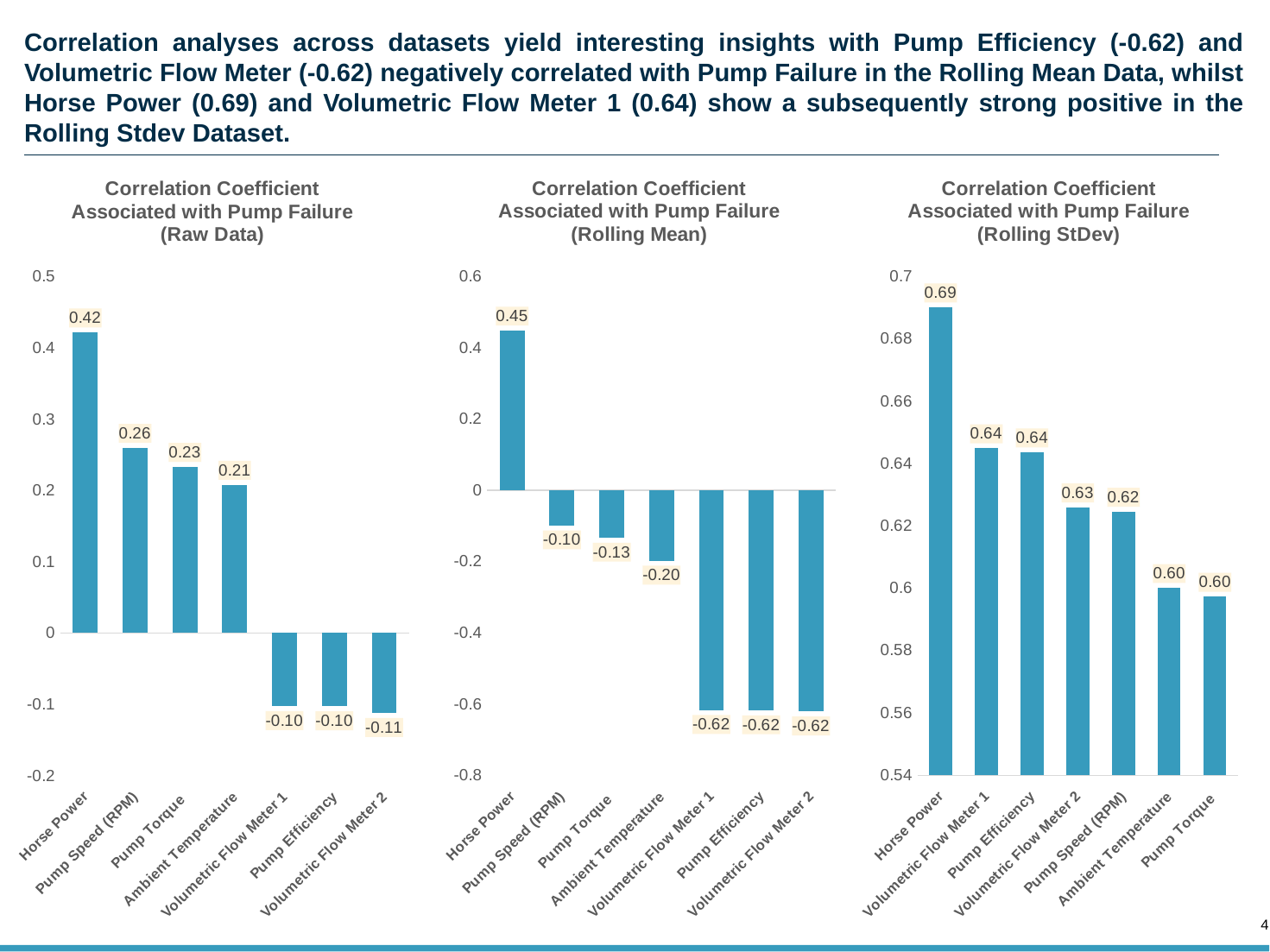

# Correlation analyses across datasets yield interesting insights with Pump Efficiency (-0.62) and Volumetric Flow Meter (-0.62) negatively correlated with Pump Failure in the Rolling Mean Data, whilst Horse Power (0.69) and Volumetric Flow Meter 1 (0.64) show a subsequently strong positive in the Rolling Stdev Dataset.

### Chart: Correlation Coefficient Associated with Pump Failure (Rolling StDev)

| Category |  |
|---|---|
| Horse Power | 0.6901018946073921 |
| Volumetric Flow Meter 1 | 0.6448804160271029 |
| Pump Efficiency | 0.6435546868279275 |
| Volumetric Flow Meter 2 | 0.6259208705837395 |
| Pump Speed (RPM) | 0.6245559076222142 |
| Ambient Temperature | 0.6000504313241873 |
| Pump Torque  | 0.5972604139545711 |

### Chart: Correlation Coefficient Associated with Pump Failure (Rolling Mean)

| Category |  |
|---|---|
| Horse Power | 0.44798894179211013 |
| Pump Speed (RPM) | -0.09816393319756128 |
| Pump Torque  | -0.13299172753548494 |
| Ambient Temperature | -0.19744133644693374 |
| Volumetric Flow Meter 1 | -0.6165364403158434 |
| Pump Efficiency | -0.6172052851267102 |
| Volumetric Flow Meter 2 | -0.6206661056405938 |

### Chart: Correlation Coefficient Associated with Pump Failure (Raw Data)

| Category | Correlation Coefficient |
|---|---|
| Horse Power | 0.42183658455829925 |
| Pump Speed (RPM) | 0.2600128525842019 |
| Pump Torque  | 0.23317535657717167 |
| Ambient Temperature | 0.20801103648864624 |
| Volumetric Flow Meter 1 | -0.10248792792254234 |
| Pump Efficiency | -0.10268235109678094 |
| Volumetric Flow Meter 2 | -0.11211257847446812 |